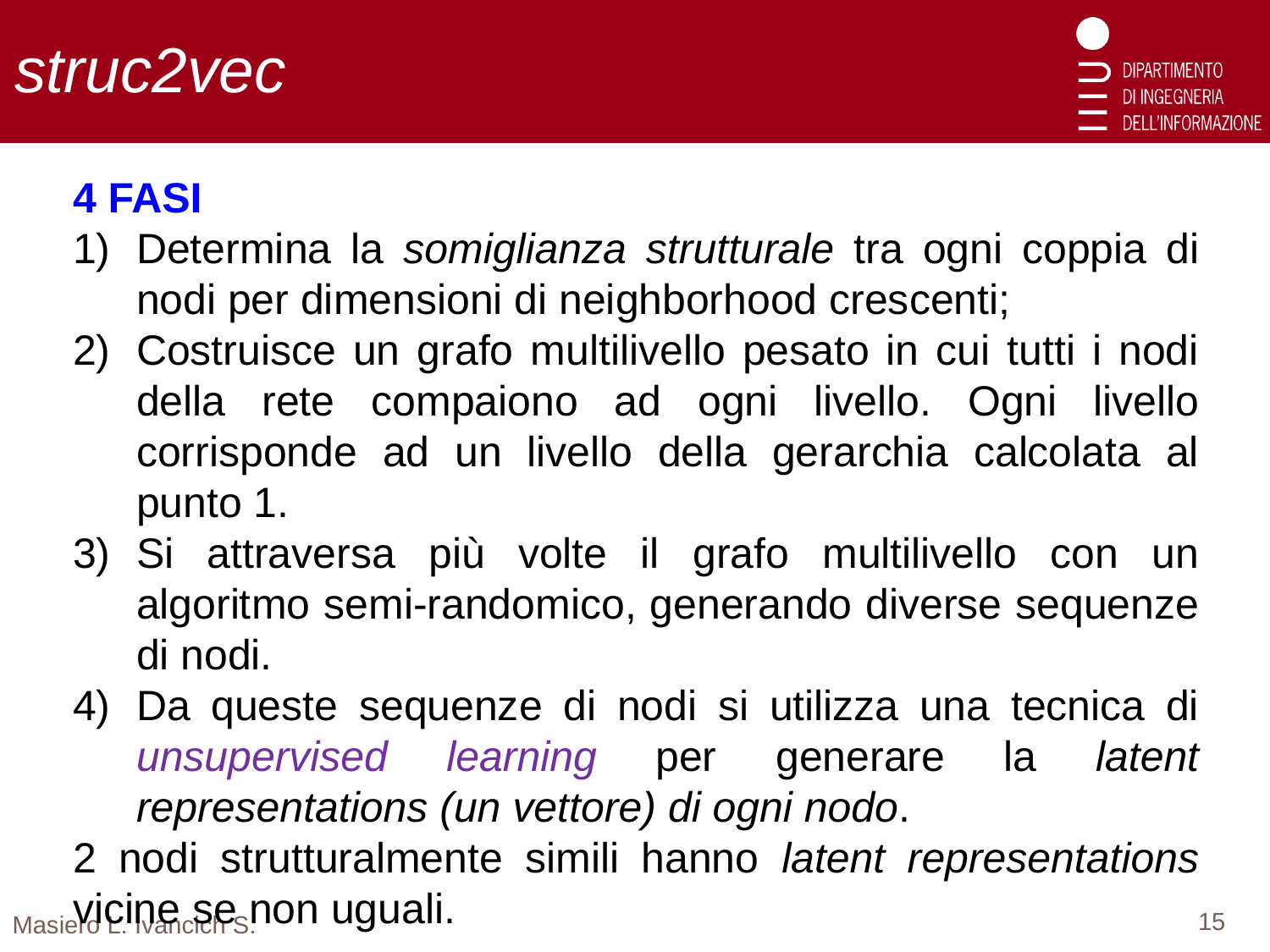

struc2vec
4 FASI
Determina la somiglianza strutturale tra ogni coppia di nodi per dimensioni di neighborhood crescenti;
Costruisce un grafo multilivello pesato in cui tutti i nodi della rete compaiono ad ogni livello. Ogni livello corrisponde ad un livello della gerarchia calcolata al punto 1.
Si attraversa più volte il grafo multilivello con un algoritmo semi-randomico, generando diverse sequenze di nodi.
Da queste sequenze di nodi si utilizza una tecnica di unsupervised learning per generare la latent representations (un vettore) di ogni nodo.
2 nodi strutturalmente simili hanno latent representations vicine se non uguali.
Masiero L. Ivancich S.
15